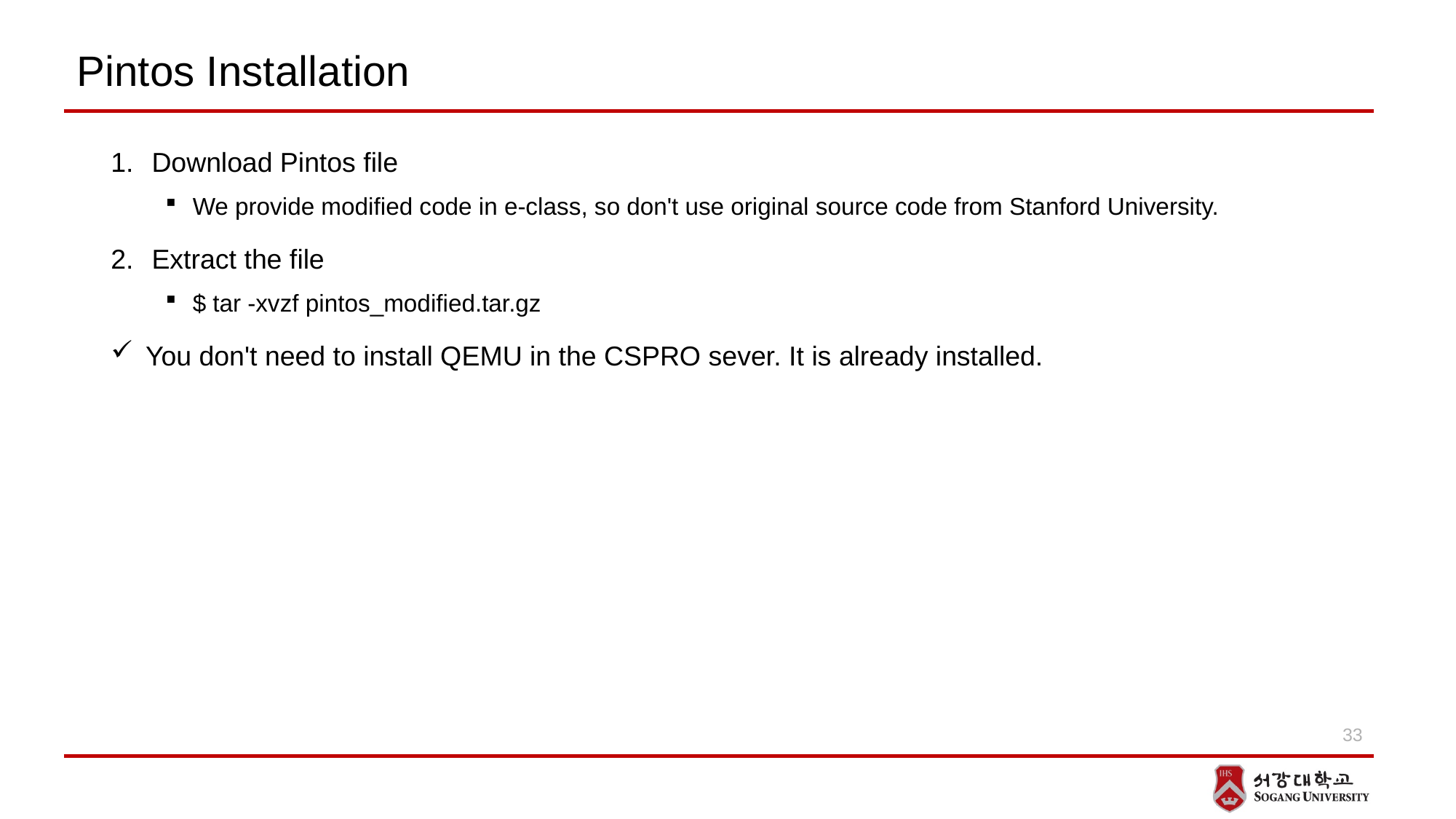

# Pintos Installation
Download Pintos file
We provide modified code in e-class, so don't use original source code from Stanford University.
Extract the file
$ tar -xvzf pintos_modified.tar.gz
 You don't need to install QEMU in the CSPRO sever. It is already installed.
33